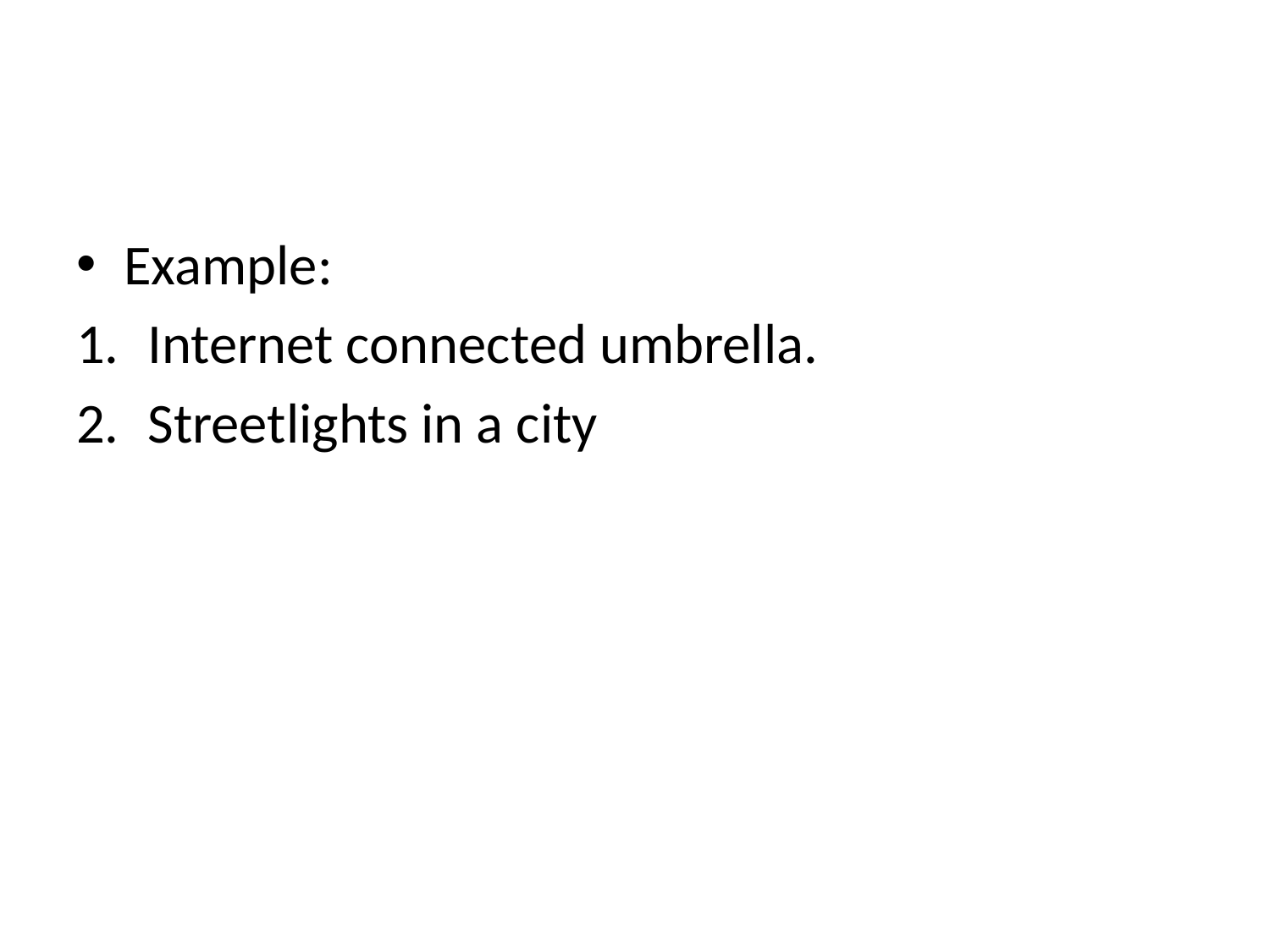

#
Example:
Internet connected umbrella.
Streetlights in a city